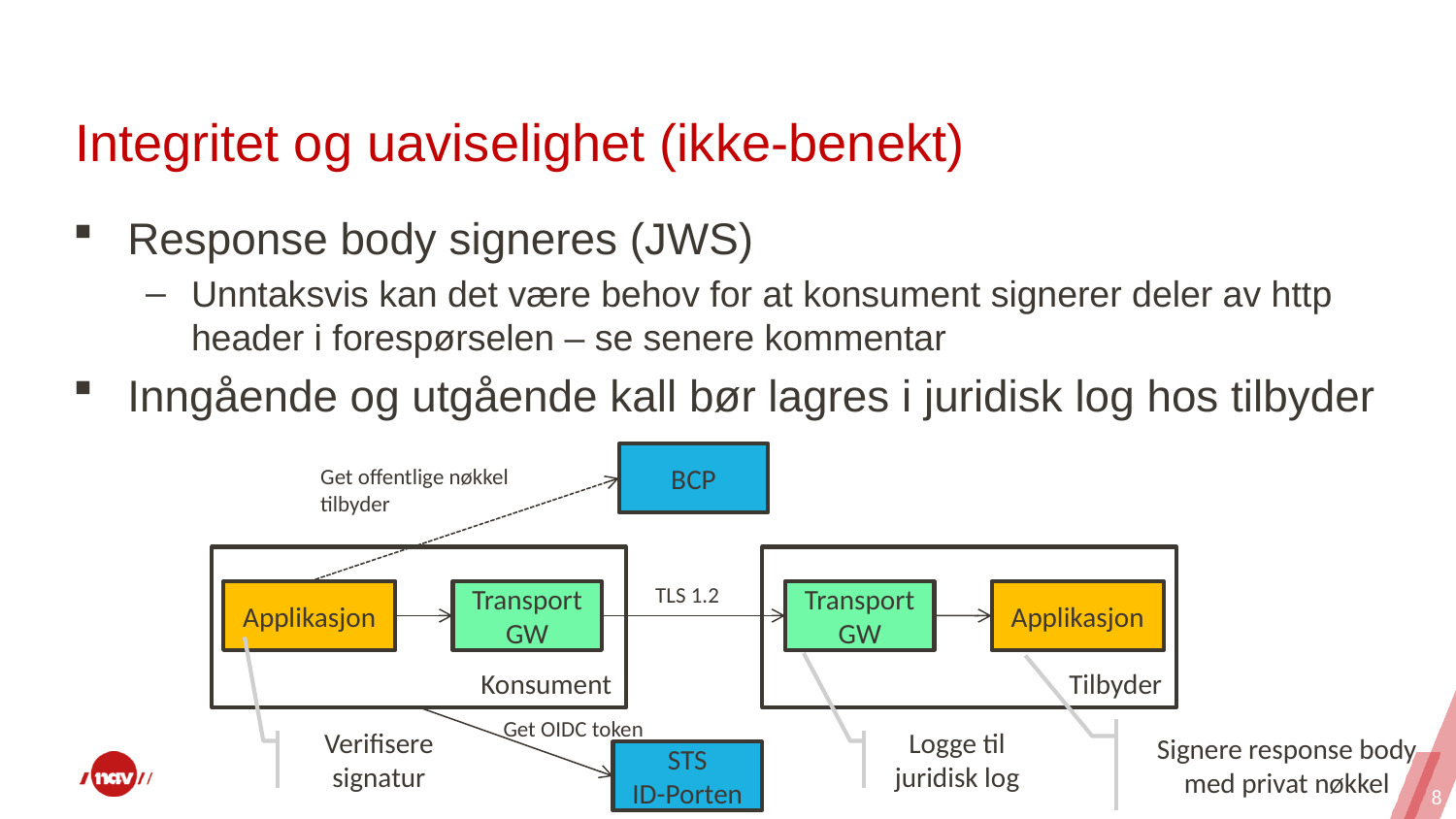

# Integritet og uaviselighet (ikke-benekt)
Response body signeres (JWS)
Unntaksvis kan det være behov for at konsument signerer deler av http header i forespørselen – se senere kommentar
Inngående og utgående kall bør lagres i juridisk log hos tilbyder
BCP
Get offentlige nøkkel
tilbyder
Konsument
Tilbyder
TLS 1.2
Applikasjon
Transport GW
Transport GW
Applikasjon
Get OIDC token
Signere response body med privat nøkkel
Verifisere signatur
Logge til juridisk log
STS
ID-Porten